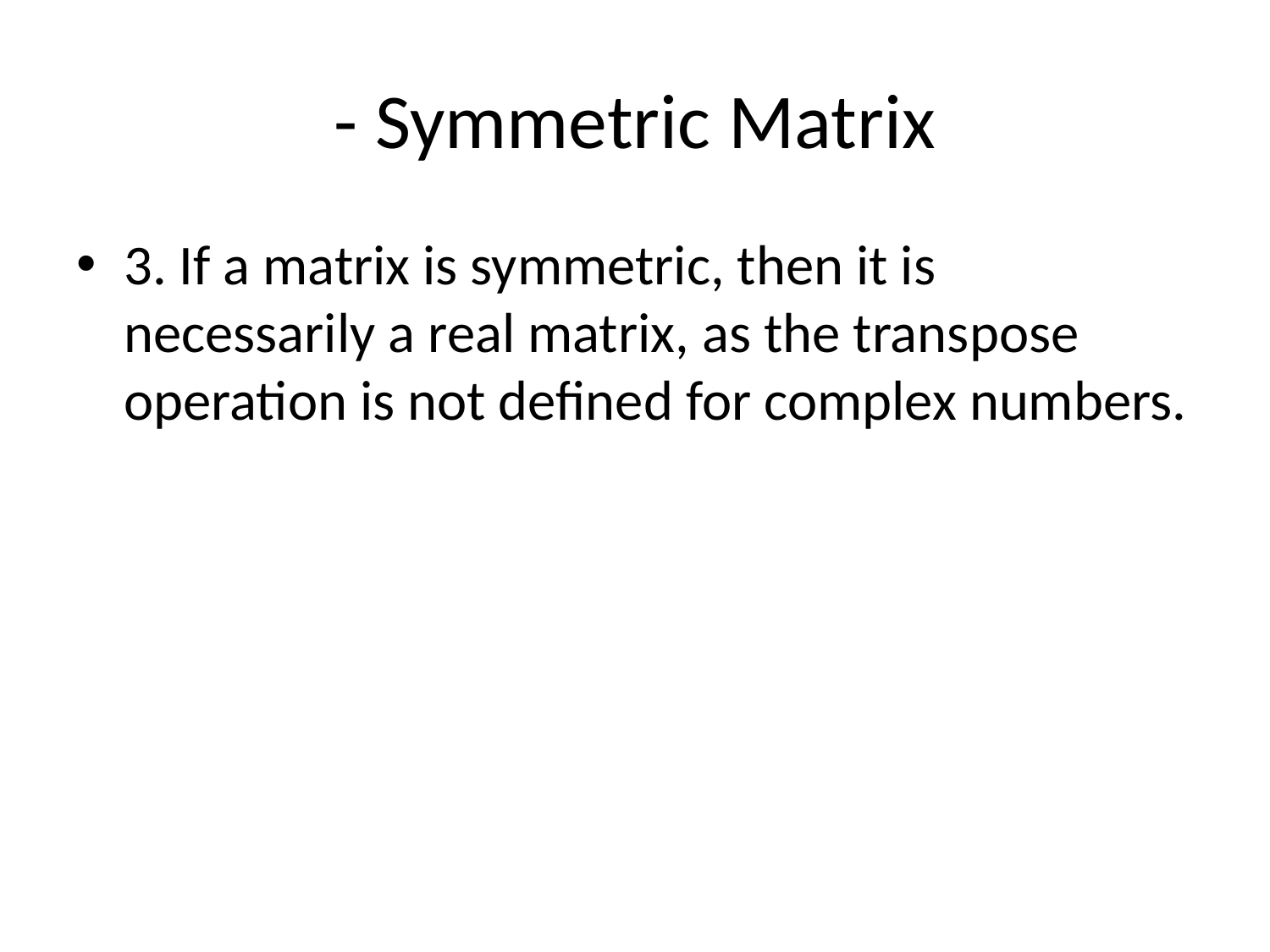

# - Symmetric Matrix
3. If a matrix is symmetric, then it is necessarily a real matrix, as the transpose operation is not defined for complex numbers.